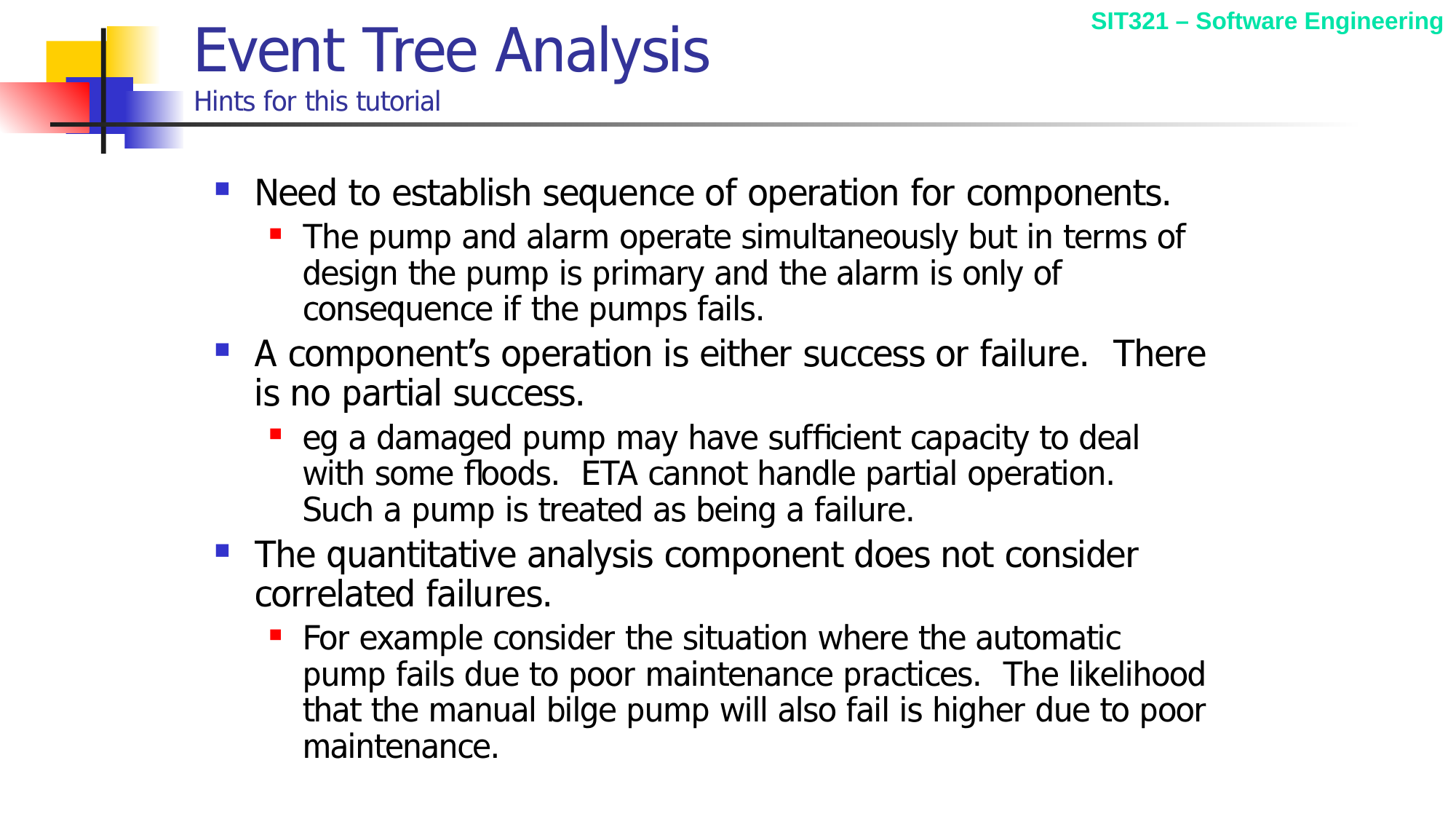

# Event Tree Analysis Hints for this tutorial
Need to establish sequence of operation for components.
The pump and alarm operate simultaneously but in terms of design the pump is primary and the alarm is only of consequence if the pumps fails.
A component’s operation is either success or failure.  There is no partial success.
eg a damaged pump may have sufficient capacity to deal with some floods.  ETA cannot handle partial operation.  Such a pump is treated as being a failure.
The quantitative analysis component does not consider correlated failures.
For example consider the situation where the automatic pump fails due to poor maintenance practices.  The likelihood that the manual bilge pump will also fail is higher due to poor maintenance.